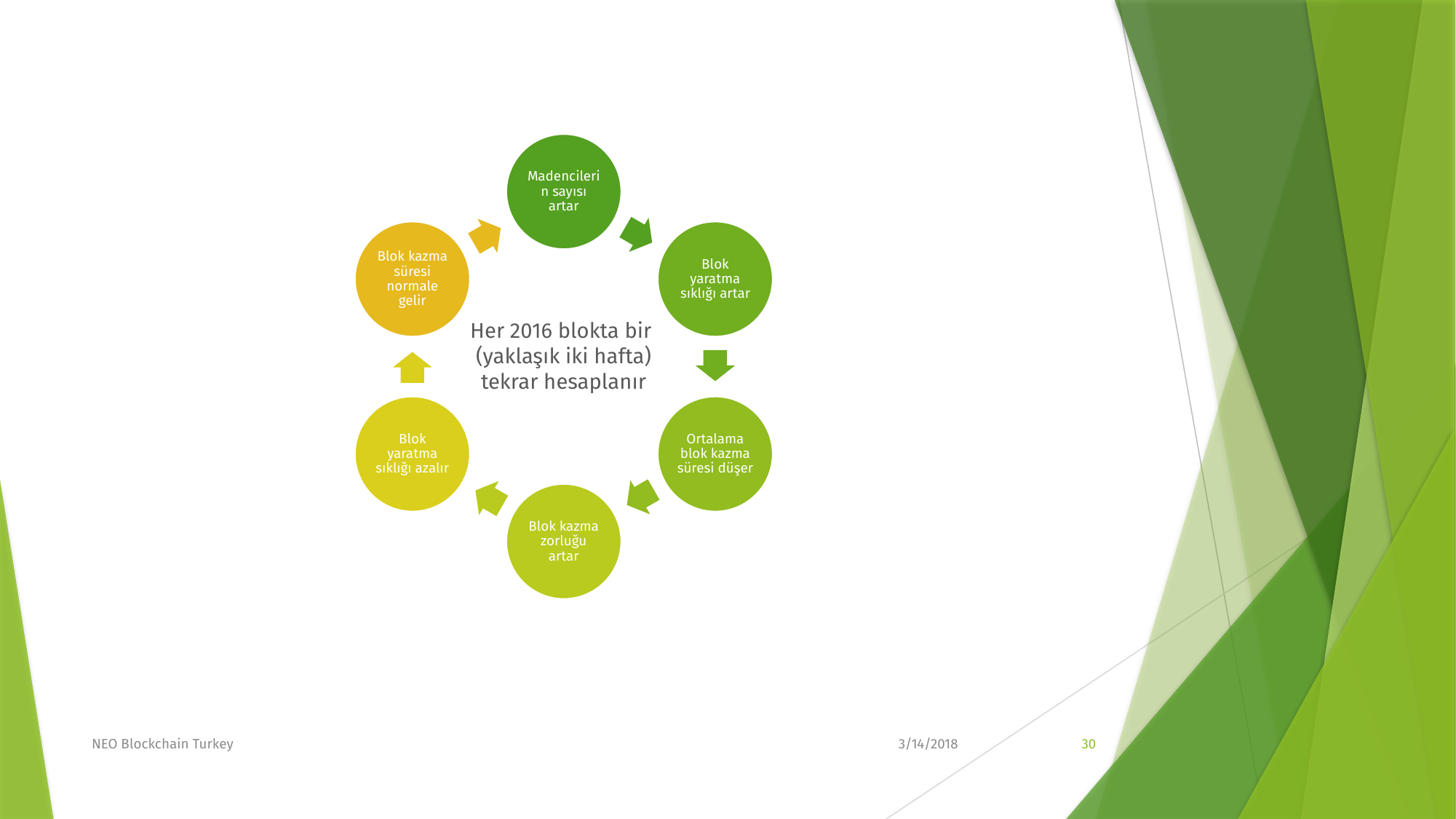

Madencilerin sayısı artar

Blok yaratma sıklığı artar

Ortalama blok kazma süresi düşer

Blok kazma zorluğu artar

Blok yaratma sıklığı azalır

Blok kazma süresi normale gelir

Her 2016 blokta bir
(yaklaşık iki hafta)
tekrar hesaplanır
NEO Blockchain Turkey
3/14/2018
30